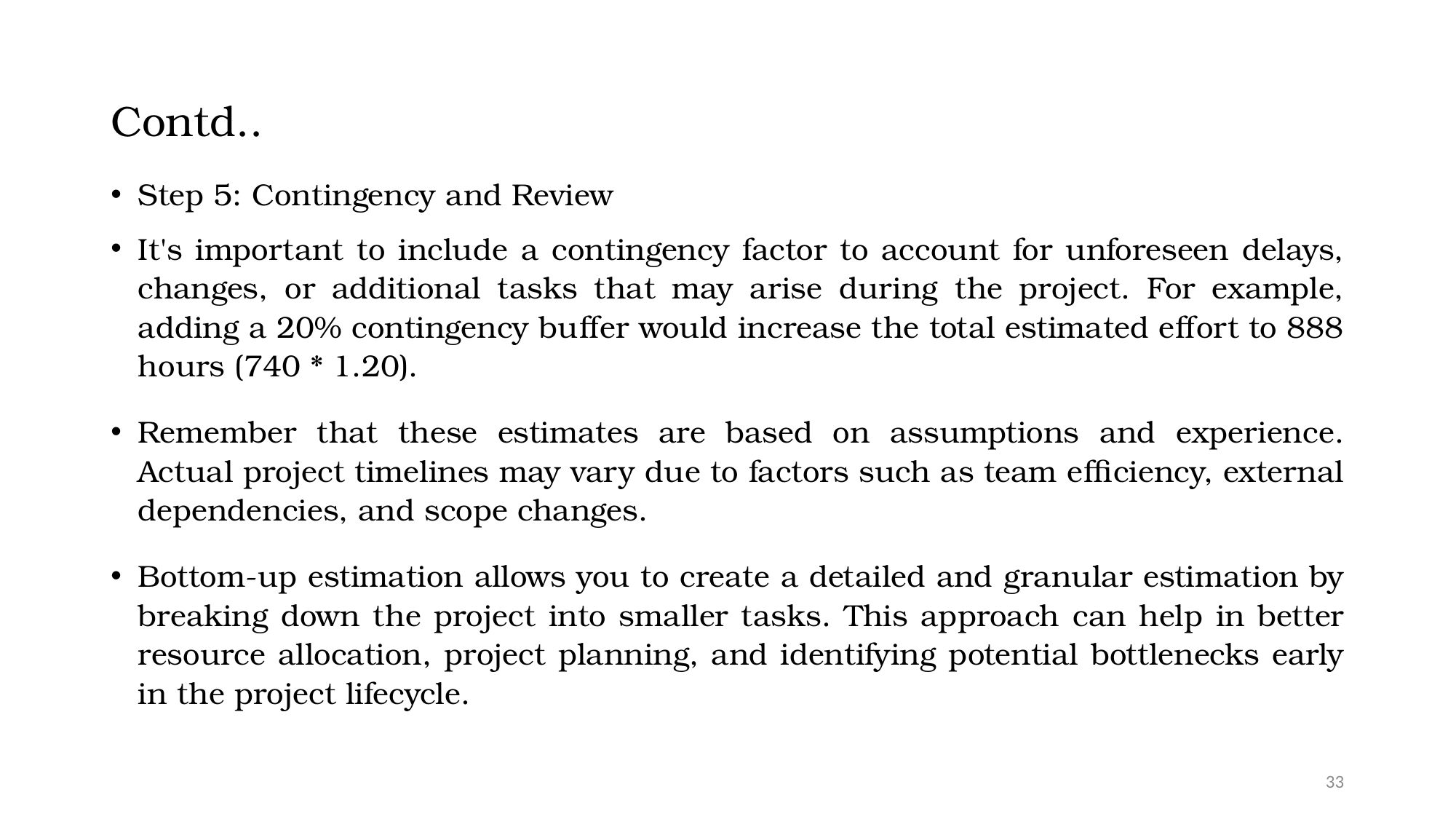

# Contd..
Step 5: Contingency and Review
It's important to include a contingency factor to account for unforeseen delays, changes, or additional tasks that may arise during the project. For example, adding a 20% contingency buffer would increase the total estimated effort to 888 hours (740 * 1.20).
Remember that these estimates are based on assumptions and experience. Actual project timelines may vary due to factors such as team efficiency, external dependencies, and scope changes.
Bottom-up estimation allows you to create a detailed and granular estimation by breaking down the project into smaller tasks. This approach can help in better resource allocation, project planning, and identifying potential bottlenecks early in the project lifecycle.

33